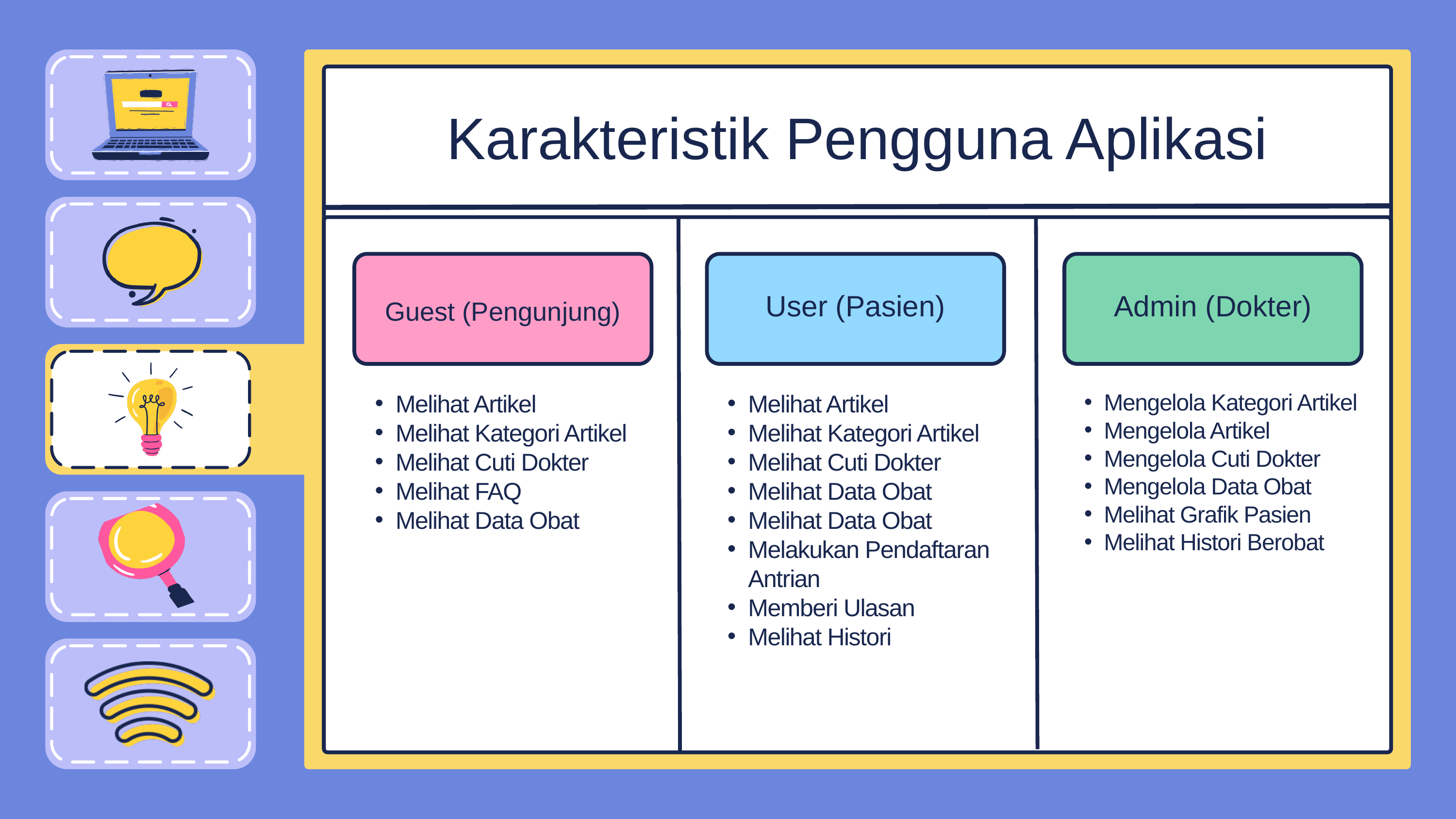

Karakteristik Pengguna Aplikasi

User (Pasien)
Admin (Dokter)
Guest (Pengunjung)
Mengelola Kategori Artikel
Mengelola Artikel
Mengelola Cuti Dokter
Mengelola Data Obat
Melihat Grafik Pasien
Melihat Histori Berobat
Melihat Artikel
Melihat Kategori Artikel
Melihat Cuti Dokter
Melihat FAQ
Melihat Data Obat
Melihat Artikel
Melihat Kategori Artikel
Melihat Cuti Dokter
Melihat Data Obat
Melihat Data Obat
Melakukan Pendaftaran Antrian
Memberi Ulasan
Melihat Histori